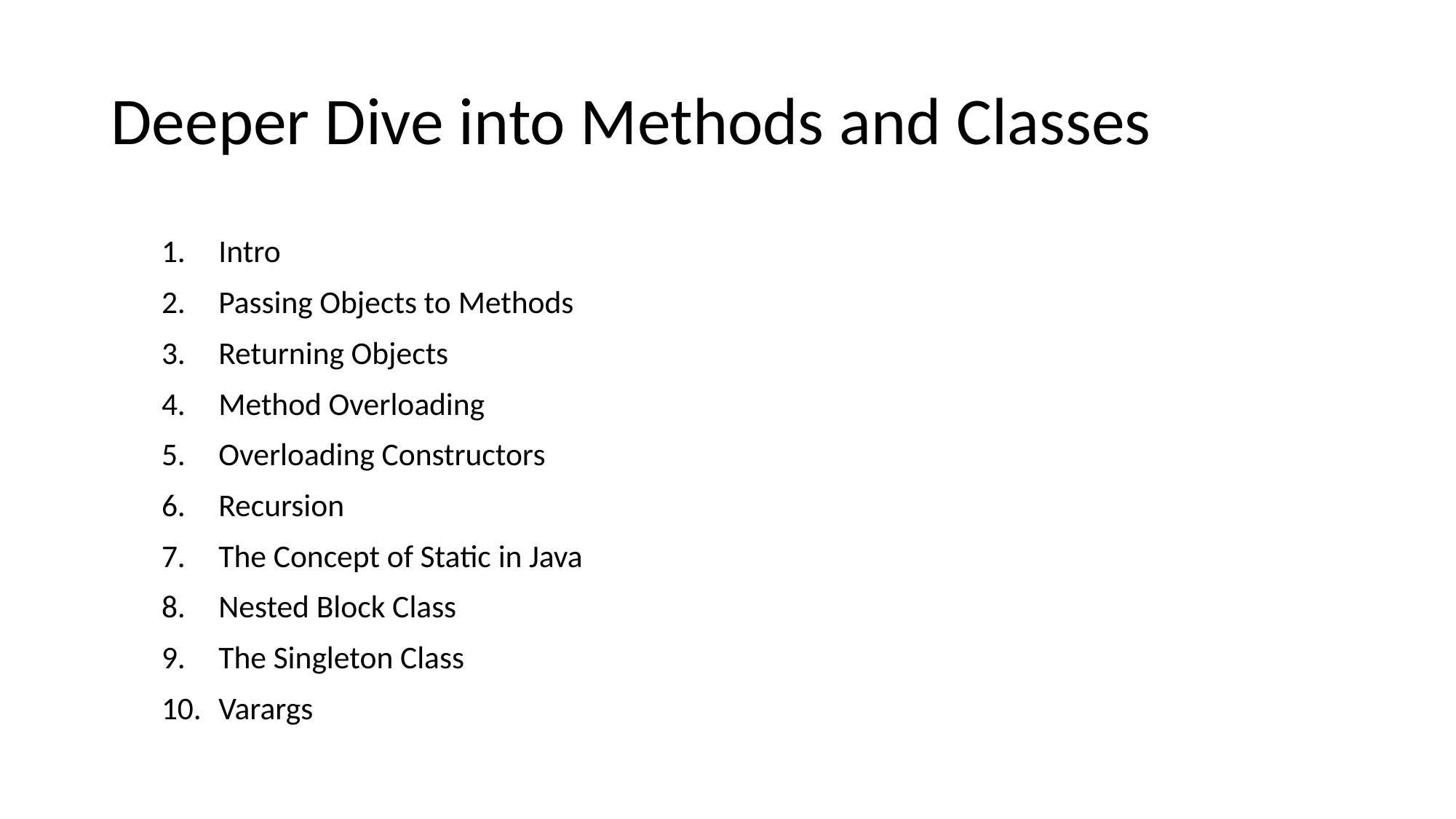

# Deeper Dive into Methods and Classes
Intro
Passing Objects to Methods
Returning Objects
Method Overloading
Overloading Constructors
Recursion
The Concept of Static in Java
Nested Block Class
The Singleton Class
Varargs